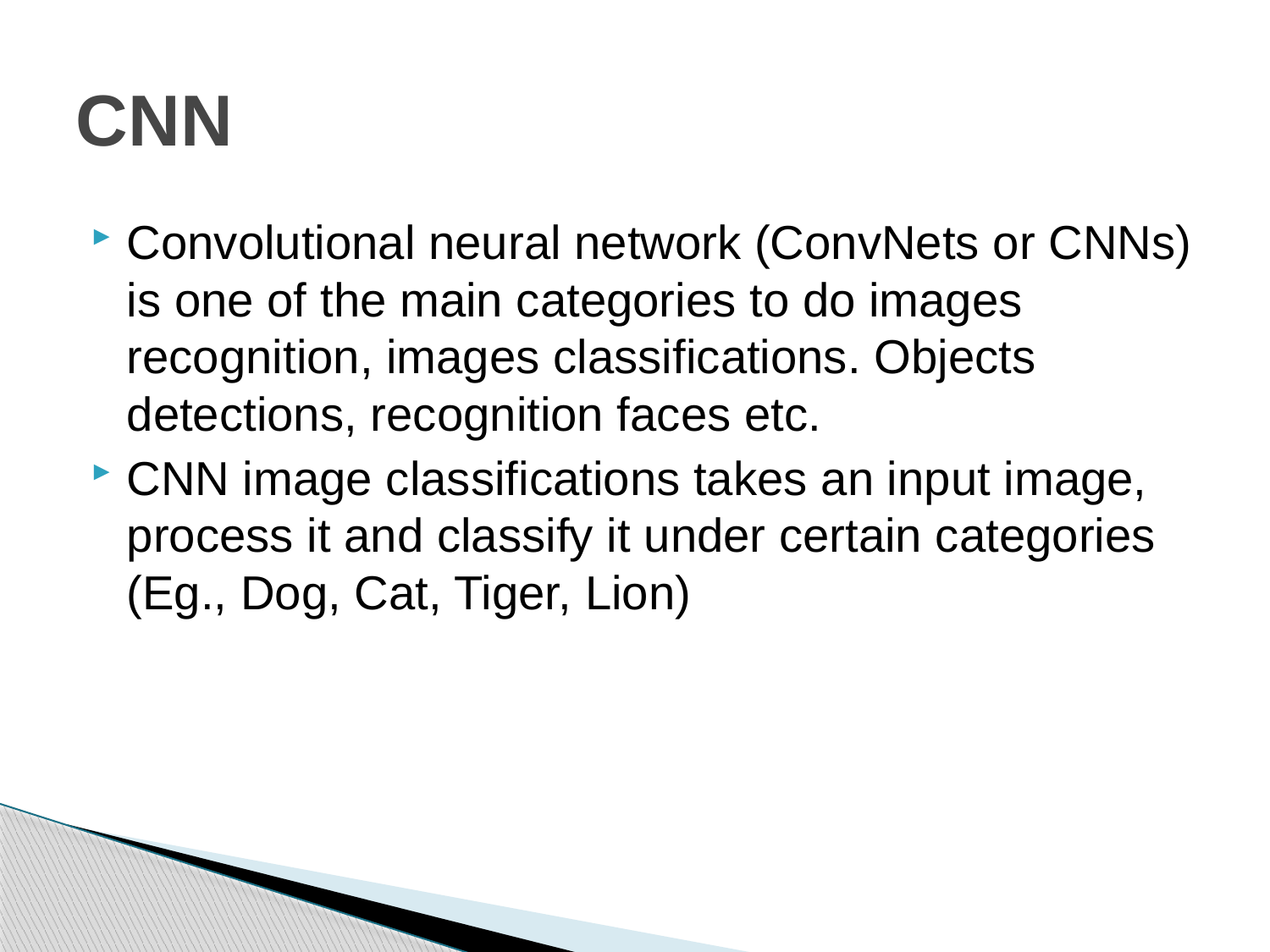

# CNN
Convolutional neural network (ConvNets or CNNs) is one of the main categories to do images recognition, images classifications. Objects detections, recognition faces etc.
CNN image classifications takes an input image, process it and classify it under certain categories (Eg., Dog, Cat, Tiger, Lion)